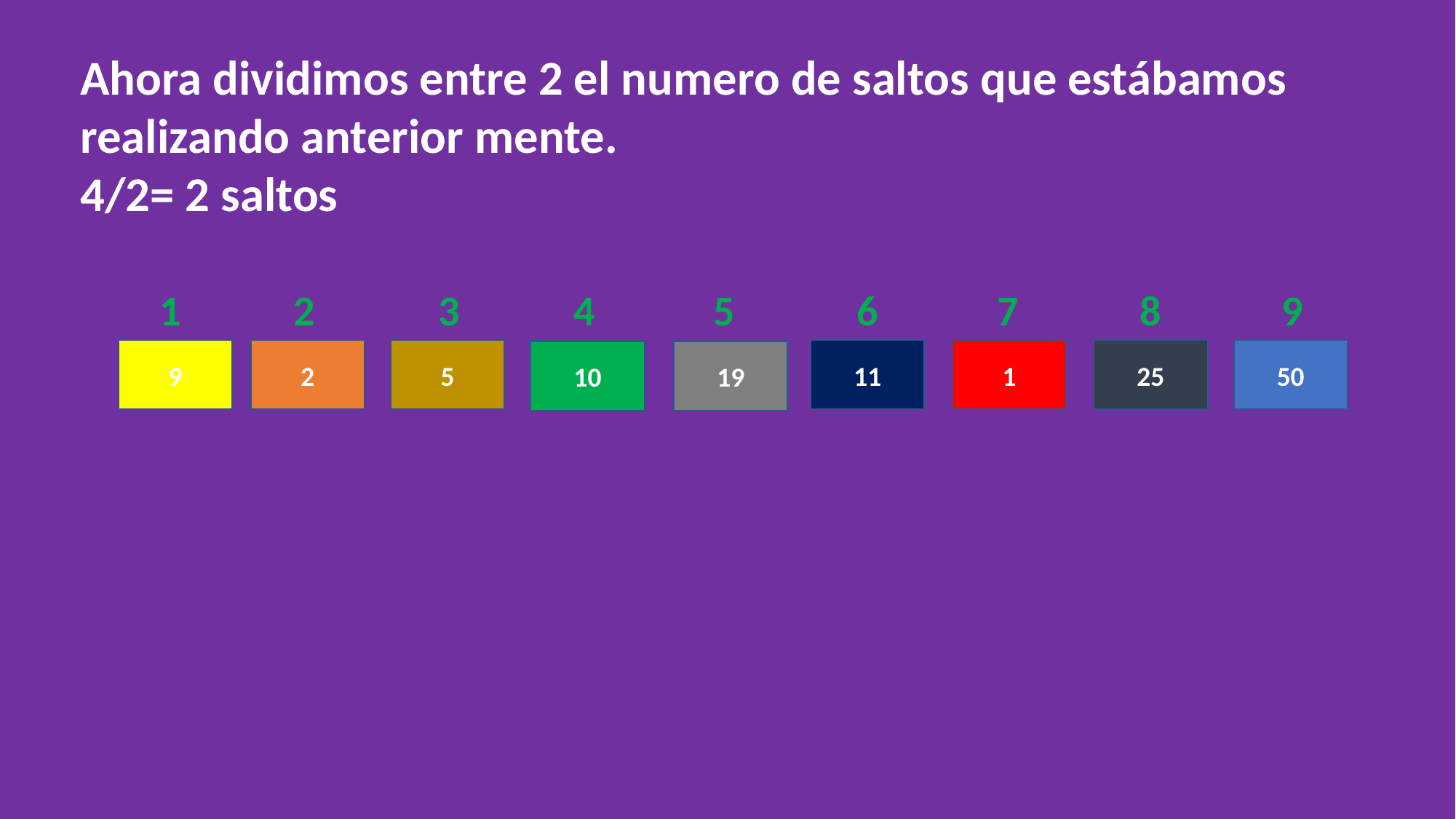

Ahora dividimos entre 2 el numero de saltos que estábamos realizando anterior mente.
4/2= 2 saltos
3
1
2
4
5
6
7
8
9
50
9
25
11
1
2
5
10
19